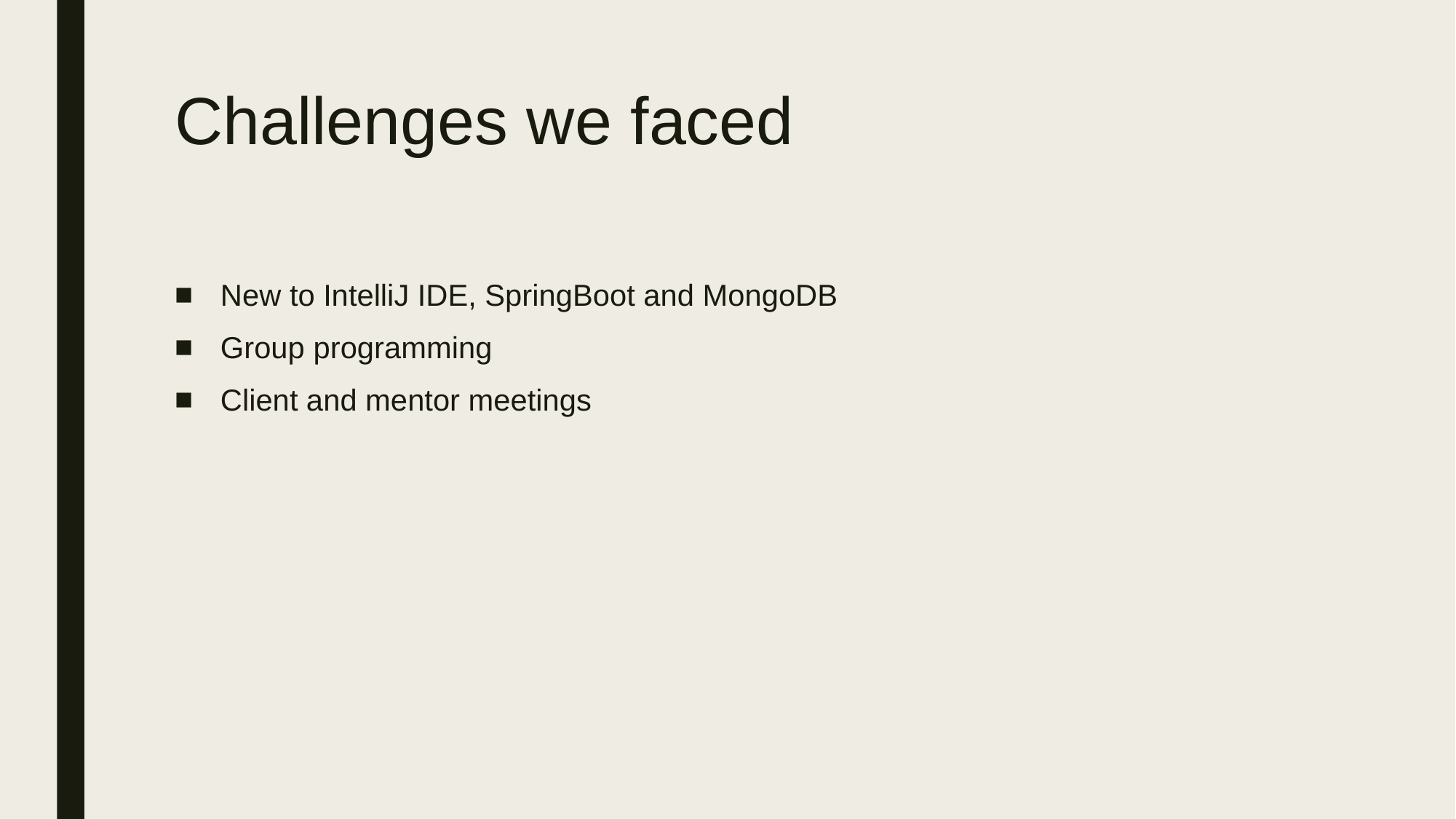

# Challenges we faced
New to IntelliJ IDE, SpringBoot and MongoDB
Group programming
Client and mentor meetings